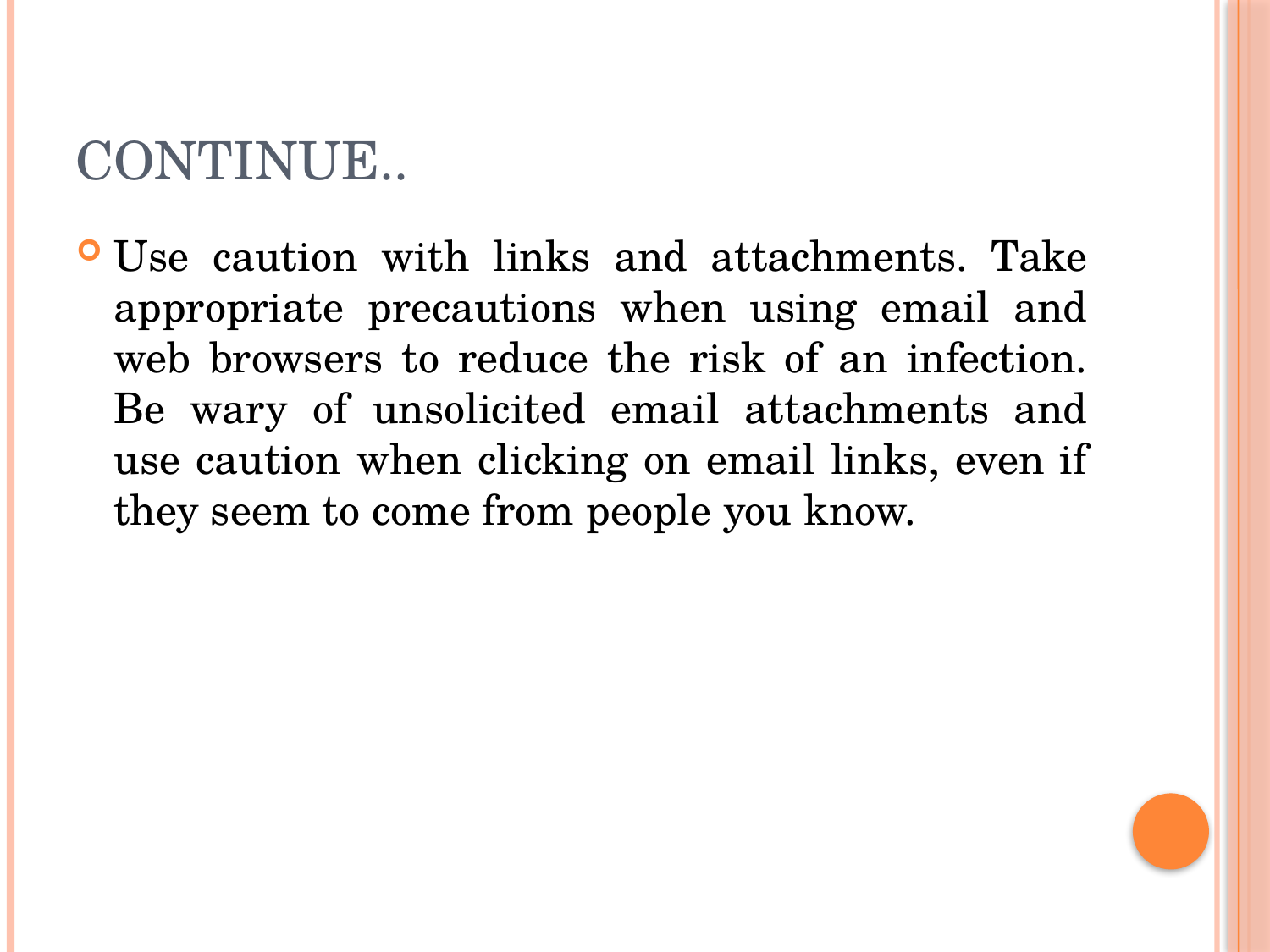

# Continue..
Use caution with links and attachments. Take appropriate precautions when using email and web browsers to reduce the risk of an infection. Be wary of unsolicited email attachments and use caution when clicking on email links, even if they seem to come from people you know.